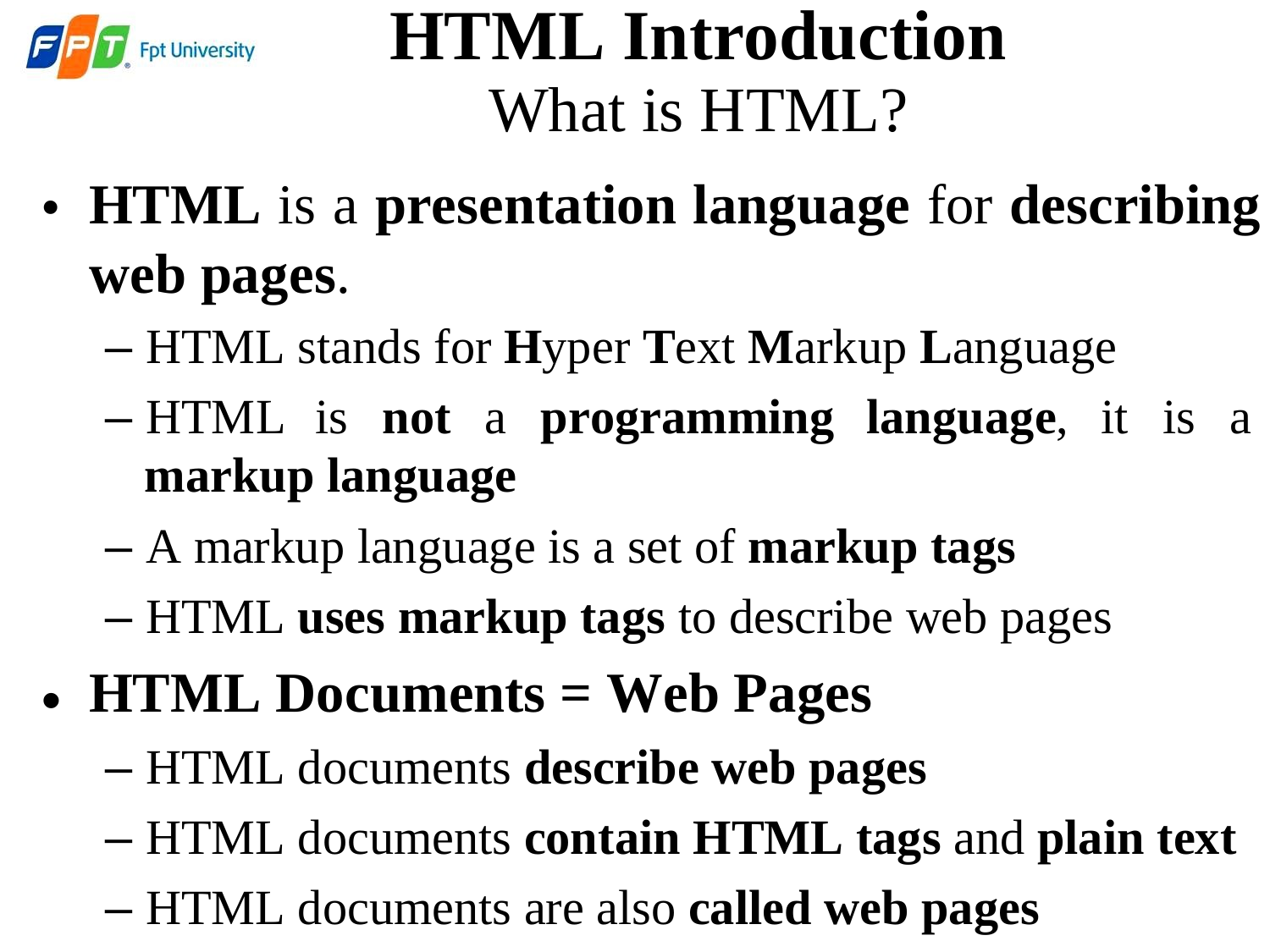

HTML Introduction
What is HTML?
HTML is a presentation language for describing
web pages.
– HTML stands for Hyper Text Markup Language
– HTML  is  not  a  programming  language,  it  is  a
markup language
– A markup language is a set of markup tags
– HTML uses markup tags to describe web pages
HTML Documents = Web Pages
– HTML documents describe web pages
– HTML documents contain HTML tags and plain text
– HTML documents are also called web pages
•
•